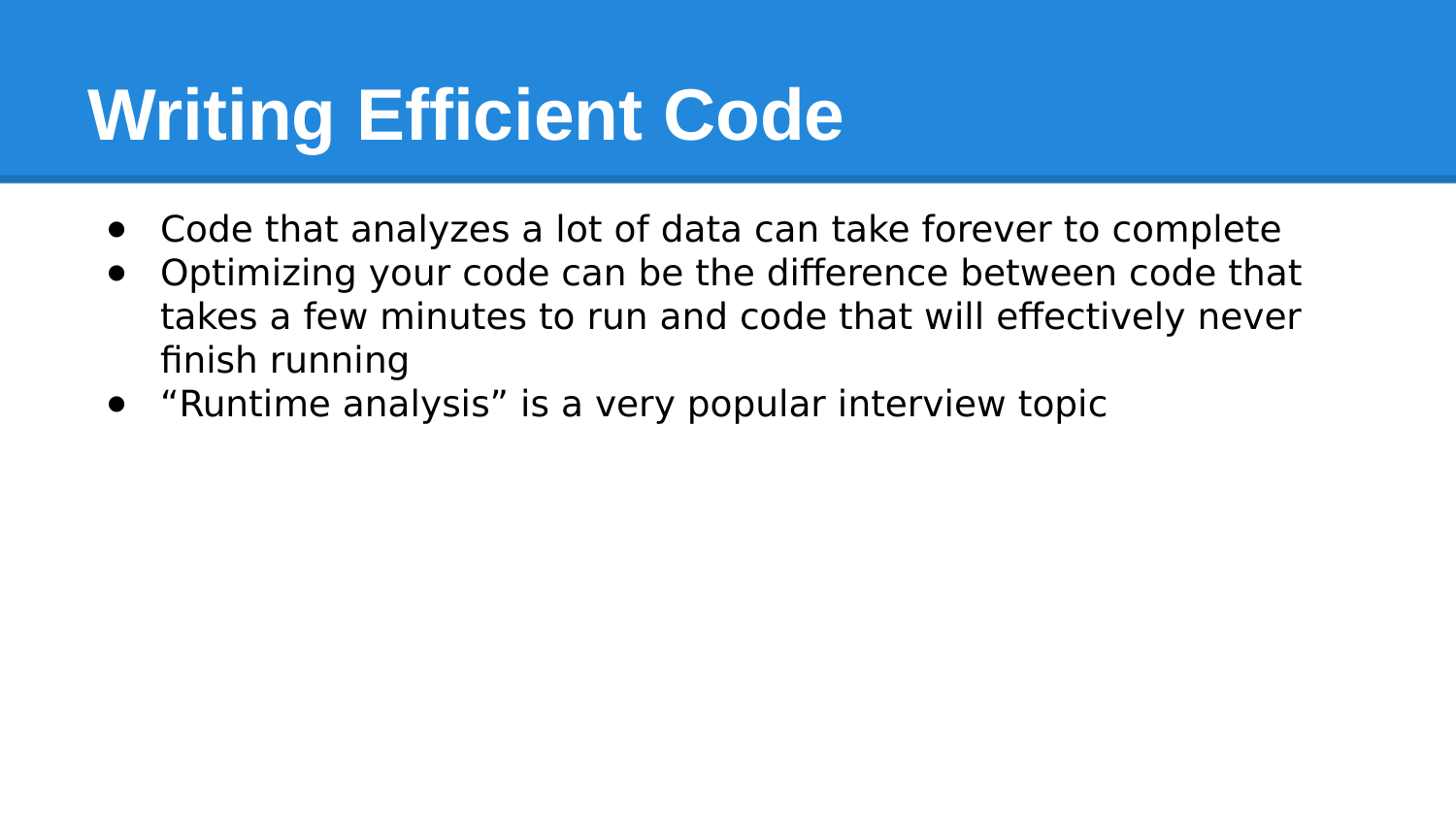

# Writing Efficient Code
Code that analyzes a lot of data can take forever to complete
Optimizing your code can be the difference between code that takes a few minutes to run and code that will effectively never finish running
“Runtime analysis” is a very popular interview topic